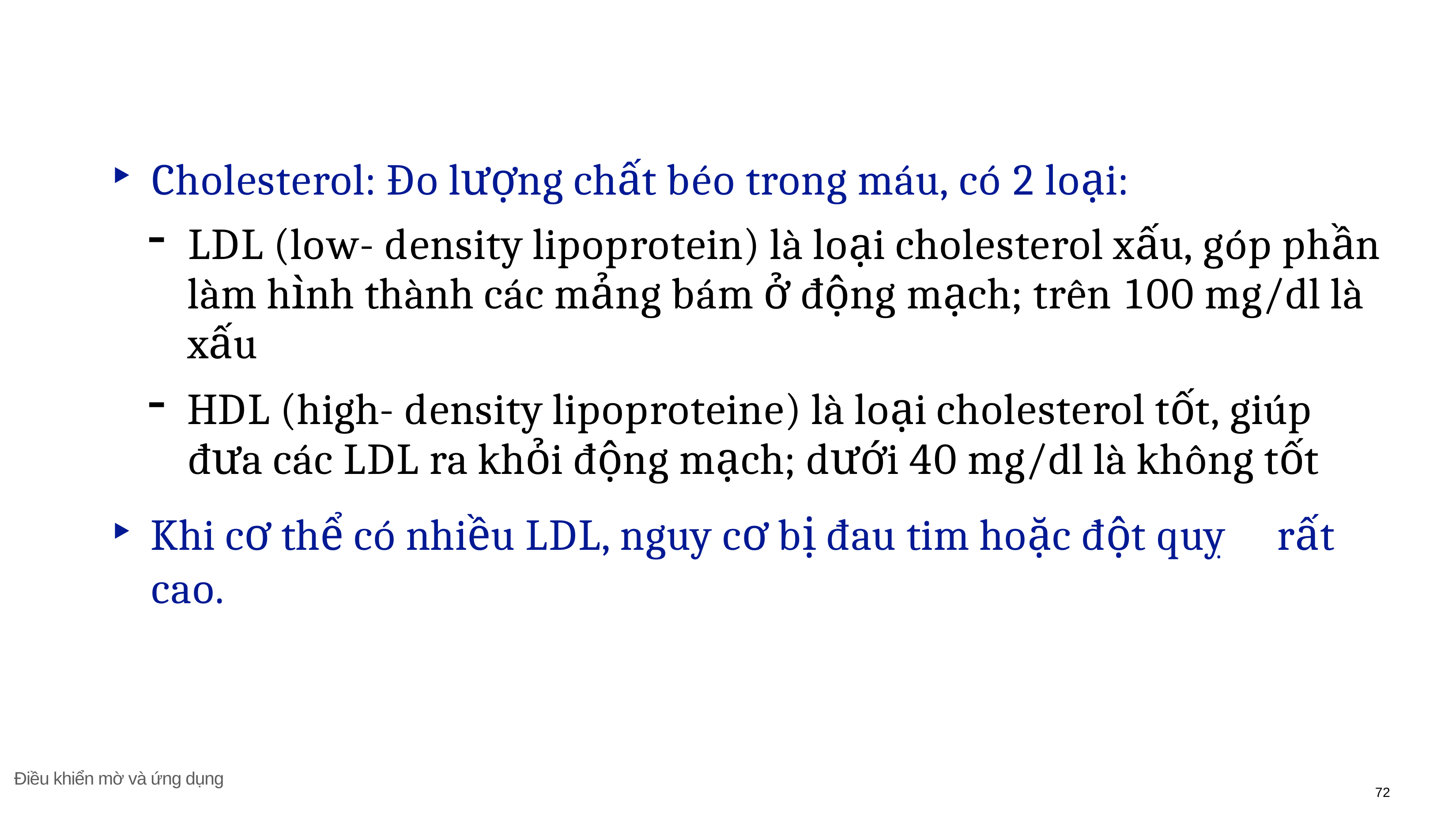

Cholesterol: Đo lượng chất béo trong máu, có 2 loại:
LDL (low- density lipoprotein) là loại cholesterol xấu, góp phần làm hı̀nh thành các mảng bám ở động mạch; trên 100 mg/dl là xấu
HDL (high- density lipoproteine) là loại cholesterol tốt, giúp đưa các LDL ra khỏi động mạch; dưới 40 mg/dl là không tốt
Khi cơ thể có nhiều LDL, nguy cơ bị đau tim hoặc đột quỵ	rất cao.
Điều khiển mờ và ứng dụng
72